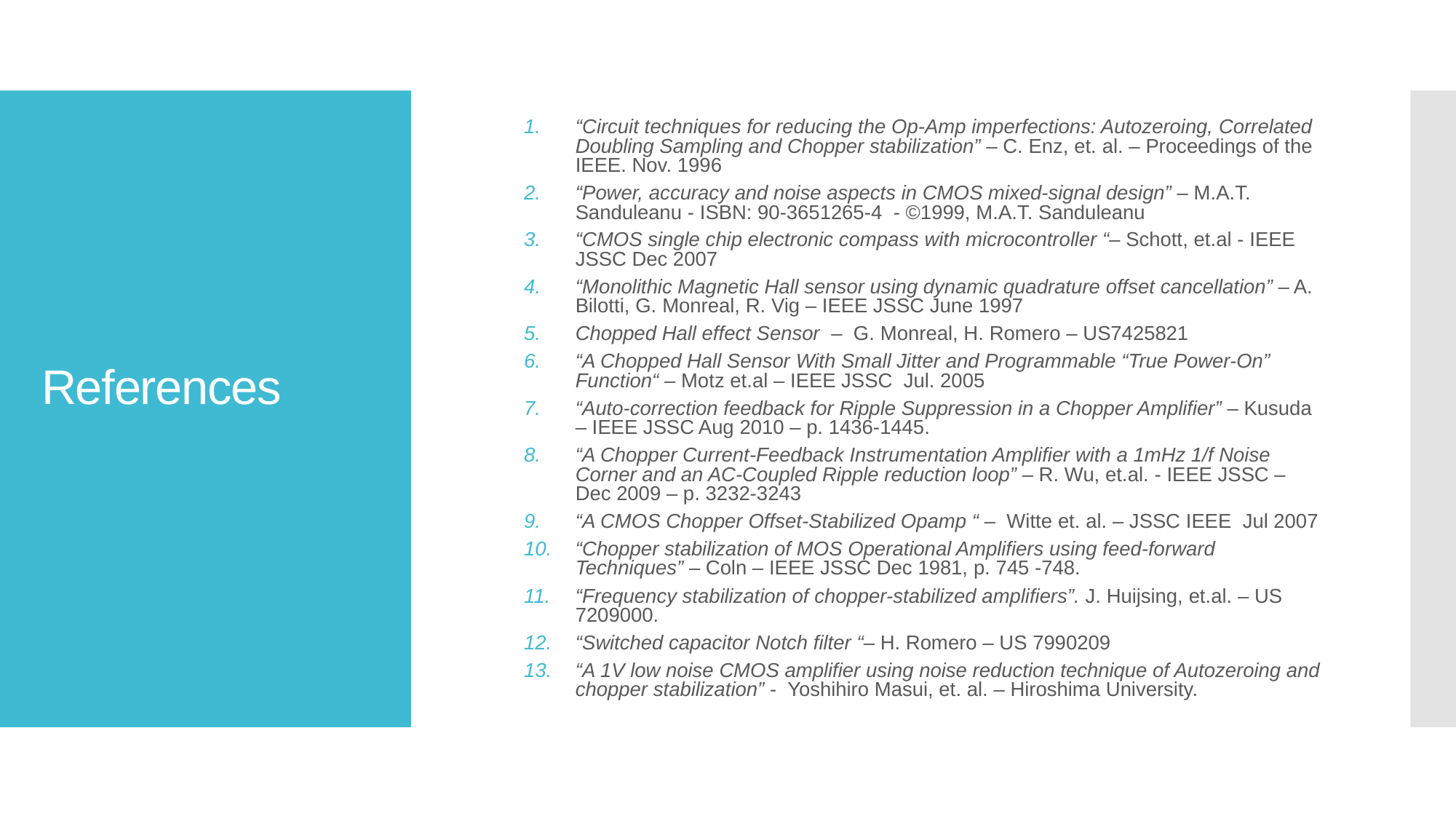

“Circuit techniques for reducing the Op-Amp imperfections: Autozeroing, Correlated Doubling Sampling and Chopper stabilization” – C. Enz, et. al. – Proceedings of the IEEE. Nov. 1996
“Power, accuracy and noise aspects in CMOS mixed-signal design” – M.A.T. Sanduleanu - ISBN: 90-3651265-4  - ©1999, M.A.T. Sanduleanu
“CMOS single chip electronic compass with microcontroller “– Schott, et.al - IEEE JSSC Dec 2007
“Monolithic Magnetic Hall sensor using dynamic quadrature offset cancellation” – A. Bilotti, G. Monreal, R. Vig – IEEE JSSC June 1997
Chopped Hall effect Sensor  –  G. Monreal, H. Romero – US7425821
“A Chopped Hall Sensor With Small Jitter and Programmable “True Power-On” Function“ – Motz et.al – IEEE JSSC  Jul. 2005
“Auto-correction feedback for Ripple Suppression in a Chopper Amplifier” – Kusuda – IEEE JSSC Aug 2010 – p. 1436-1445.
“A Chopper Current-Feedback Instrumentation Amplifier with a 1mHz 1/f Noise Corner and an AC-Coupled Ripple reduction loop” – R. Wu, et.al. - IEEE JSSC – Dec 2009 – p. 3232-3243
“A CMOS Chopper Offset-Stabilized Opamp “ –  Witte et. al. – JSSC IEEE  Jul 2007
“Chopper stabilization of MOS Operational Amplifiers using feed-forward Techniques” – Coln – IEEE JSSC Dec 1981, p. 745 -748.
“Frequency stabilization of chopper-stabilized amplifiers”. J. Huijsing, et.al. – US 7209000.
“Switched capacitor Notch filter “– H. Romero – US 7990209
“A 1V low noise CMOS amplifier using noise reduction technique of Autozeroing and chopper stabilization” -  Yoshihiro Masui, et. al. – Hiroshima University.
# References